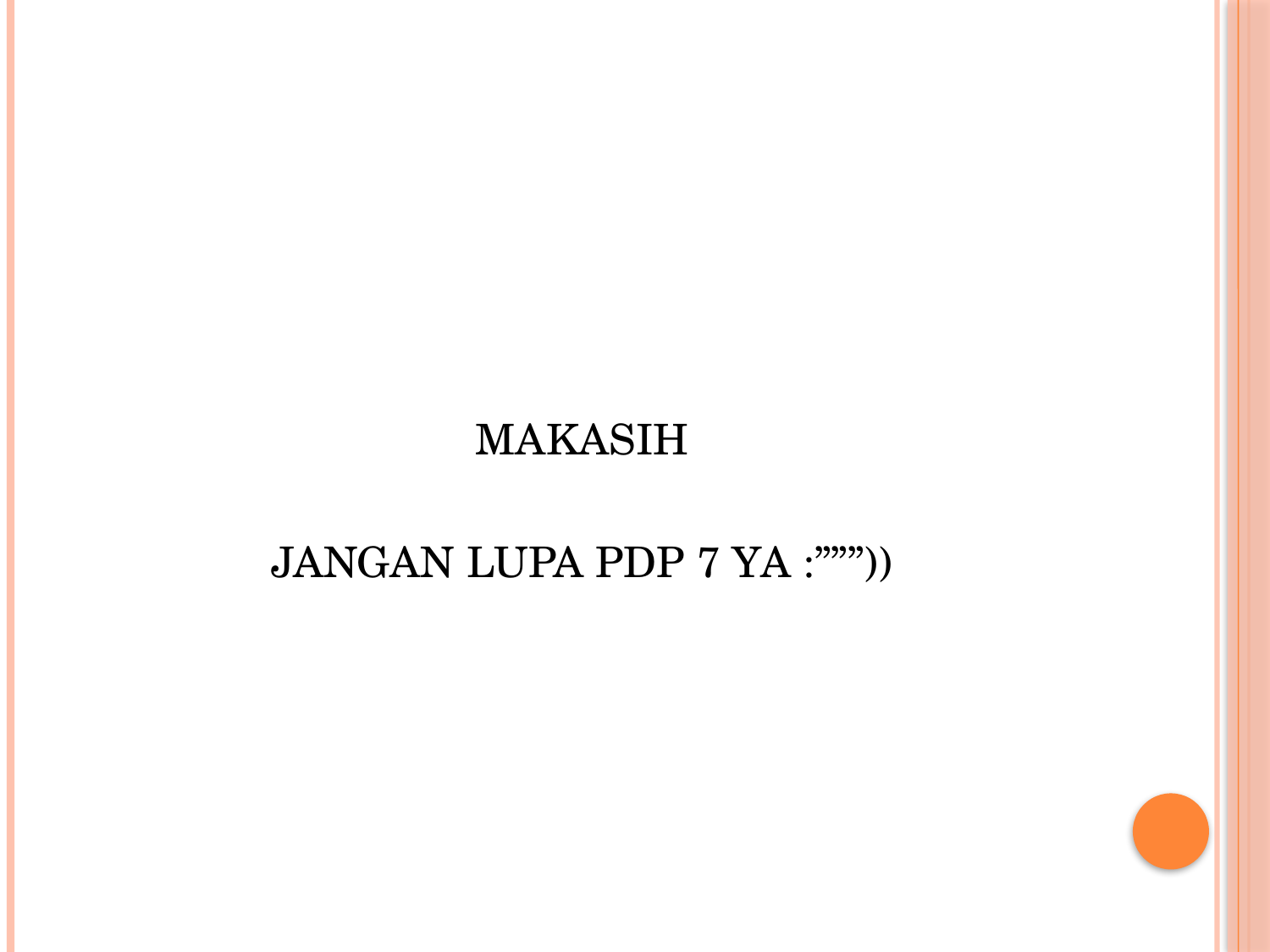

#

MAKASIH

JANGAN LUPA PDP 7 YA :”””))